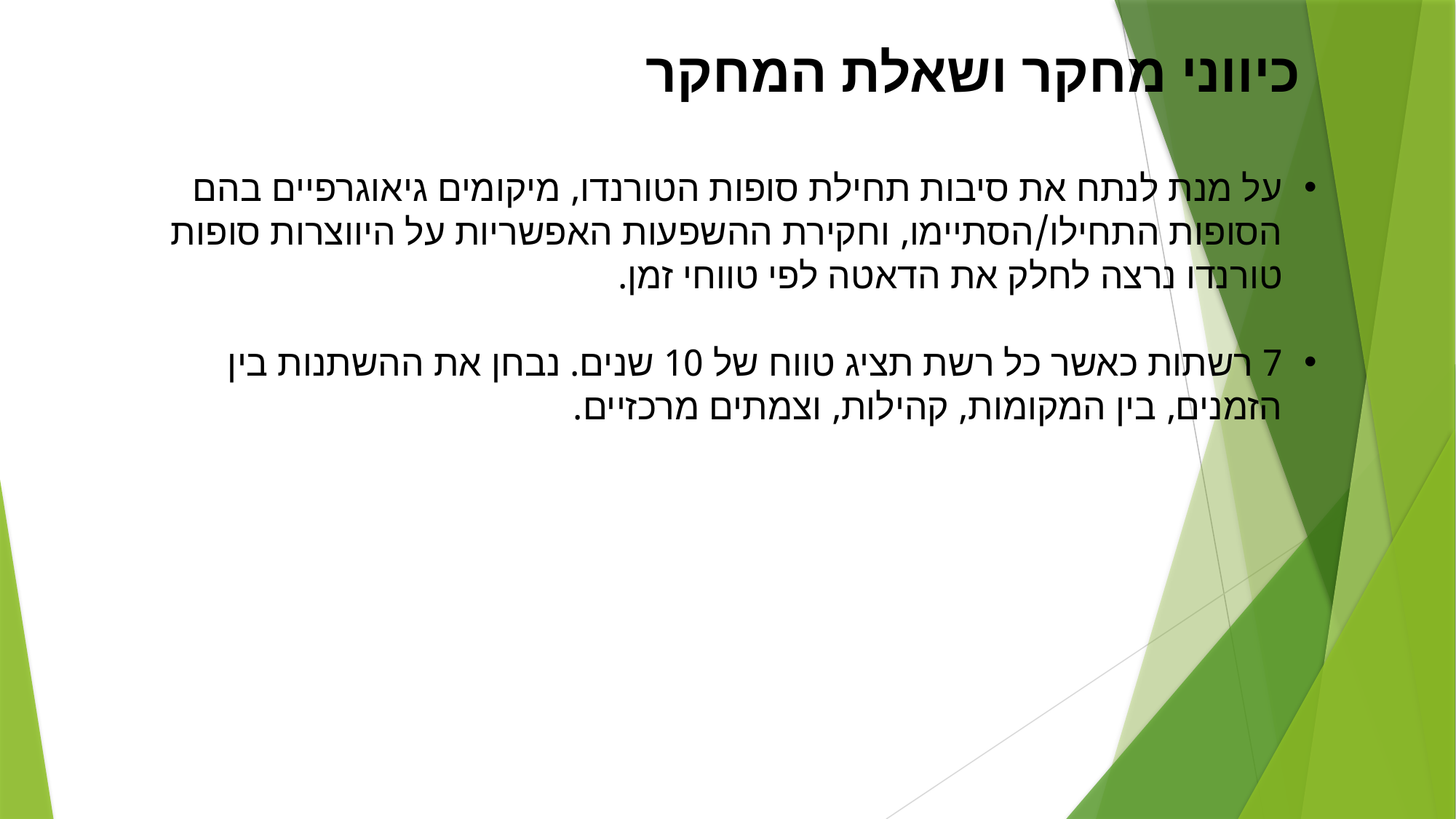

כיווני מחקר ושאלת המחקר
על מנת לנתח את סיבות תחילת סופות הטורנדו, מיקומים גיאוגרפיים בהם הסופות התחילו/הסתיימו, וחקירת ההשפעות האפשריות על היווצרות סופות טורנדו נרצה לחלק את הדאטה לפי טווחי זמן.

7 רשתות כאשר כל רשת תציג טווח של 10 שנים. נבחן את ההשתנות בין הזמנים, בין המקומות, קהילות, וצמתים מרכזיים.